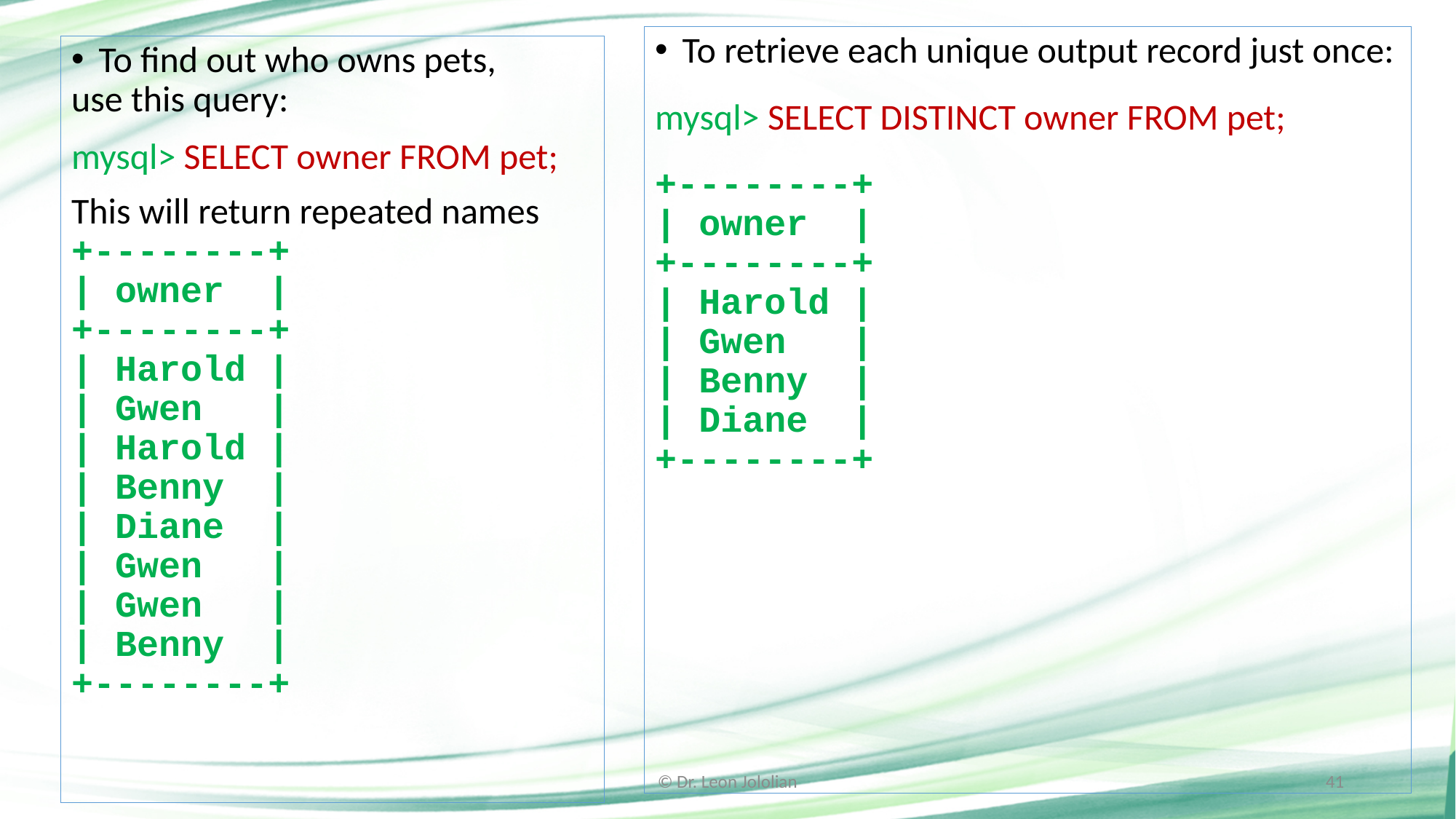

To retrieve each unique output record just once:
mysql> SELECT DISTINCT owner FROM pet;
+--------+
| owner  |
+--------+
| Harold |
| Gwen   |
| Benny  |
| Diane  |
+--------+
To find out who owns pets,
use this query:
mysql> SELECT owner FROM pet;
This will return repeated names
+--------+
| owner  |
+--------+
| Harold |
| Gwen   |
| Harold |
| Benny  |
| Diane  |
| Gwen   |
| Gwen   |
| Benny  |
+--------+
© Dr. Leon Jololian
41